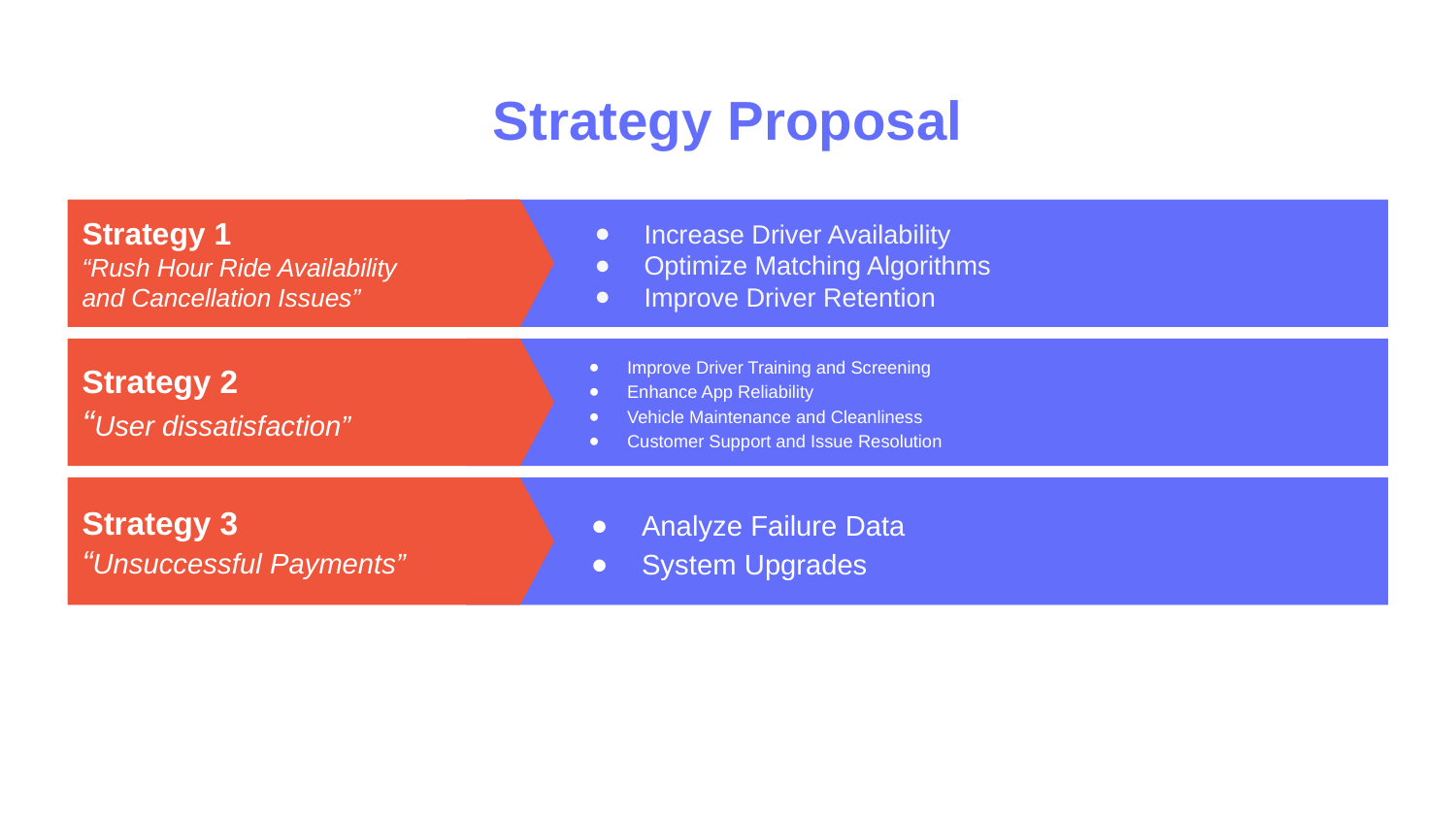

# Strategy Proposal
Deliverable 2

Lorem ipsum dolor sit amet
Sed do eiusmod tempor incididunt ut labore
Strategy 1
“Rush Hour Ride Availability and Cancellation Issues”
Increase Driver Availability
Optimize Matching Algorithms
Improve Driver Retention

Strategy 2
“User dissatisfaction”
Improve Driver Training and Screening
Enhance App Reliability
Vehicle Maintenance and Cleanliness
Customer Support and Issue Resolution

Strategy 3
“Unsuccessful Payments”
Analyze Failure Data
System Upgrades
Strategy 4